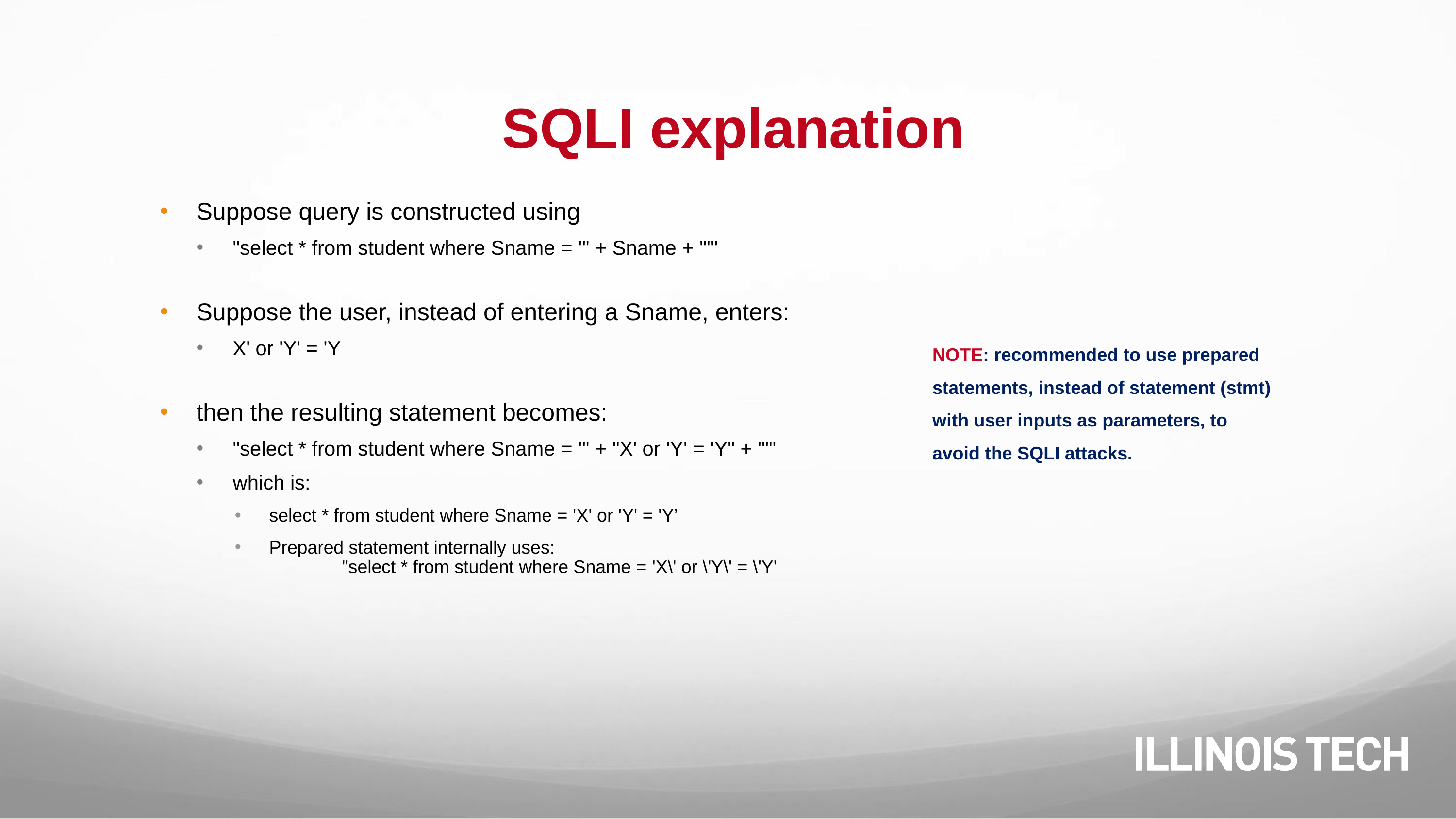

# SQLI explanation
Suppose query is constructed using
"select * from student where Sname = '" + Sname + "'"
Suppose the user, instead of entering a Sname, enters:
X' or 'Y' = 'Y
then the resulting statement becomes:
"select * from student where Sname = '" + "X' or 'Y' = 'Y" + "'"
which is:
select * from student where Sname = 'X' or 'Y' = 'Y’
Prepared statement internally uses:
	"select * from student where Sname = 'X\' or \'Y\' = \'Y'

NOTE: recommended to use prepared statements, instead of statement (stmt) with user inputs as parameters, to avoid the SQLI attacks.